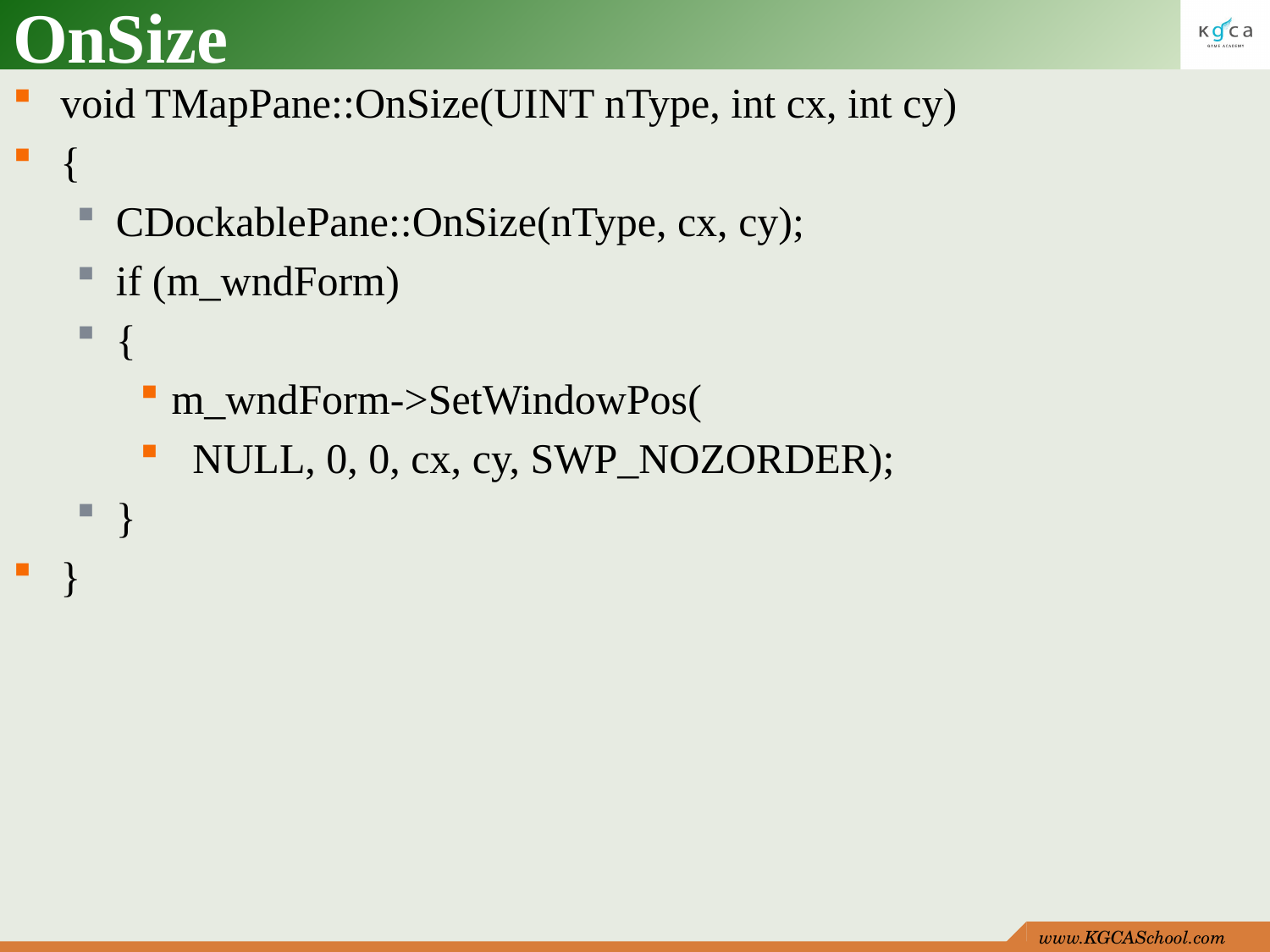

# OnSize
void TMapPane::OnSize(UINT nType, int cx, int cy)
{
CDockablePane::OnSize(nType, cx, cy);
if (m_wndForm)
{
m_wndForm->SetWindowPos(
  NULL, 0, 0, cx, cy, SWP_NOZORDER);
}
}